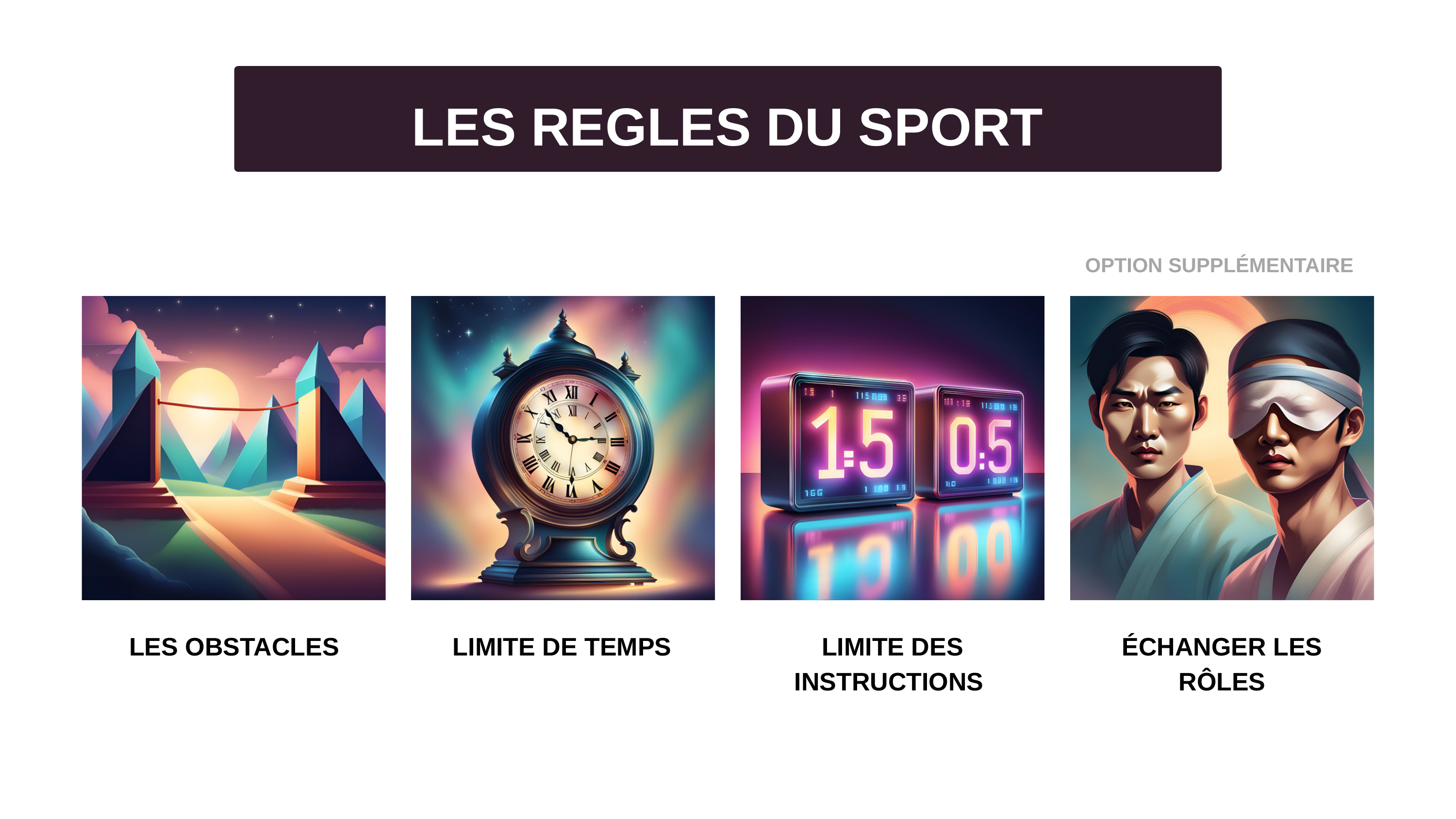

LES REGLES DU SPORT

OPTION SUPPLÉMENTAIRE

LES OBSTACLES

LIMITE DE TEMPS
LIMITE DES INSTRUCTIONS

ÉCHANGER LES RÔLES